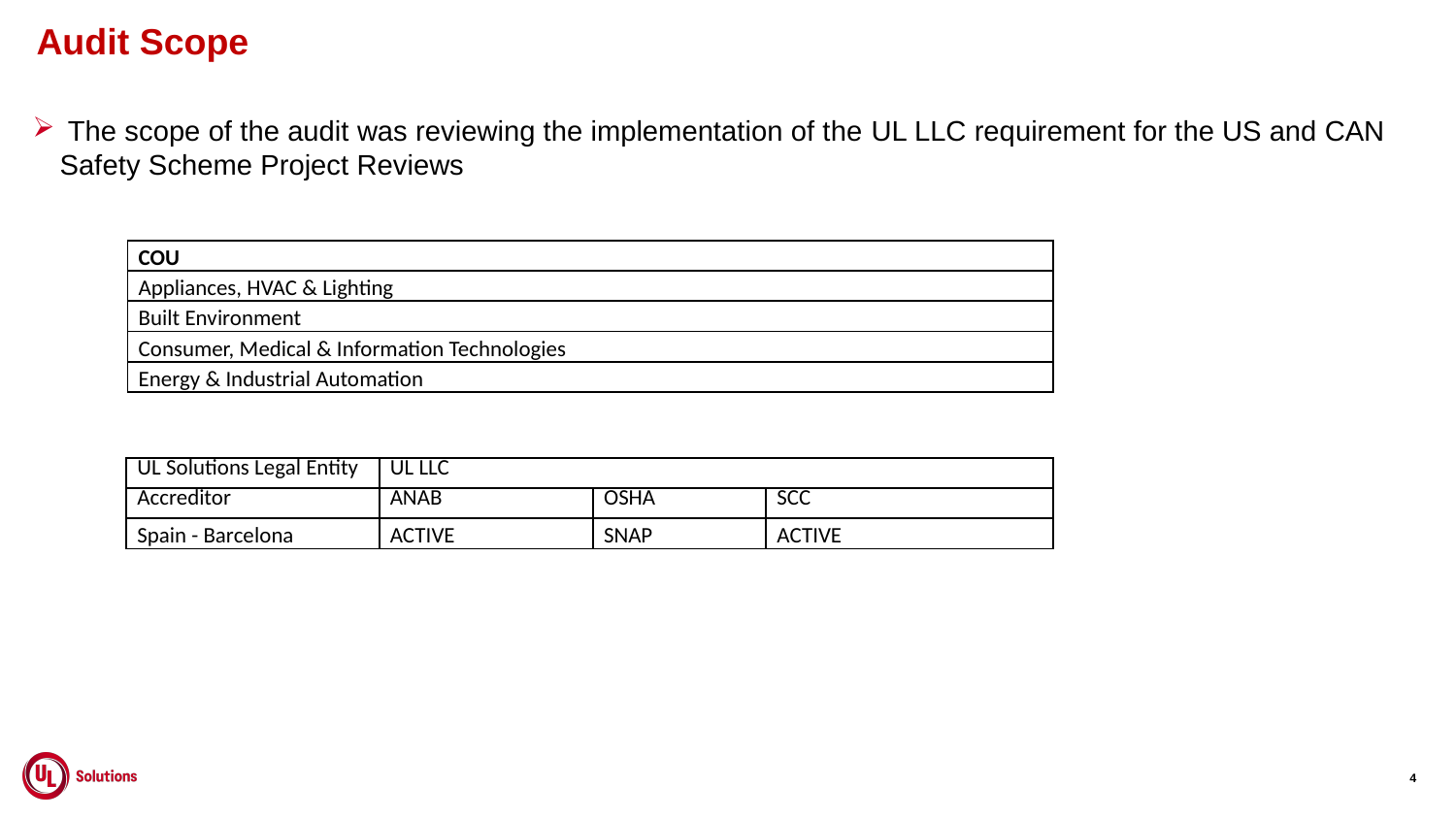

# Audit Scope
 The scope of the audit was reviewing the implementation of the UL LLC requirement for the US and CAN Safety Scheme Project Reviews

| COU |
| --- |
| Appliances, HVAC & Lighting |
| Built Environment |
| Consumer, Medical & Information Technologies |
| Energy & Industrial Automation |
| UL Solutions Legal Entity | UL LLC |  |  |
| --- | --- | --- | --- |
| Accreditor | ANAB | OSHA | SCC |
| Spain - Barcelona | ACTIVE | SNAP | ACTIVE |
4